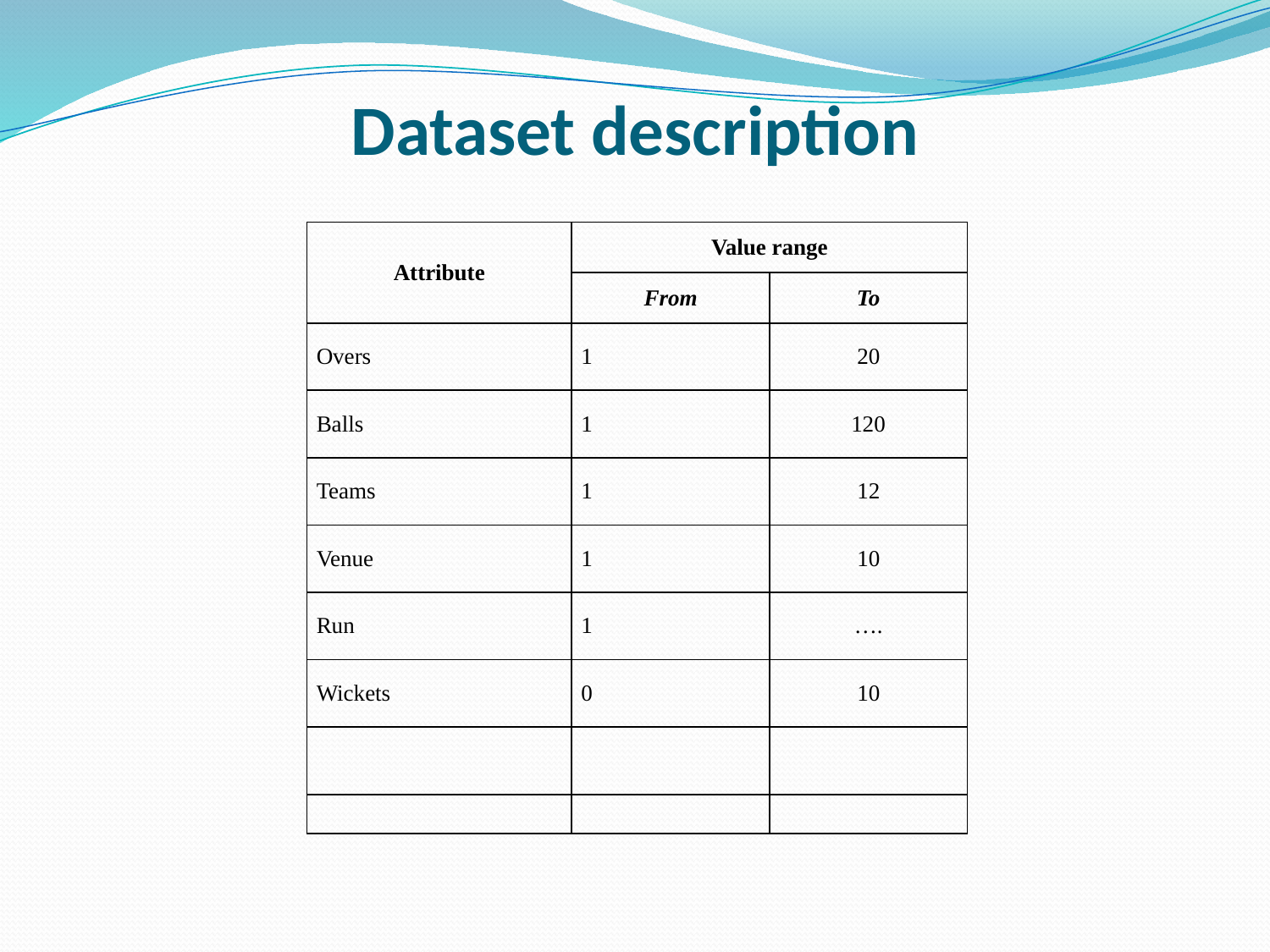

# Dataset description

| Attribute | Value range |  |
| --- | --- | --- |
|  | From | To |
| Overs | 1 | 20 |
| Balls | 1 | 120 |
| Teams | 1 | 12 |
| Venue | 1 | 10 |
| Run | 1 | …. |
| Wickets | 0 | 10 |
|  |  |  |
|  |  |  |